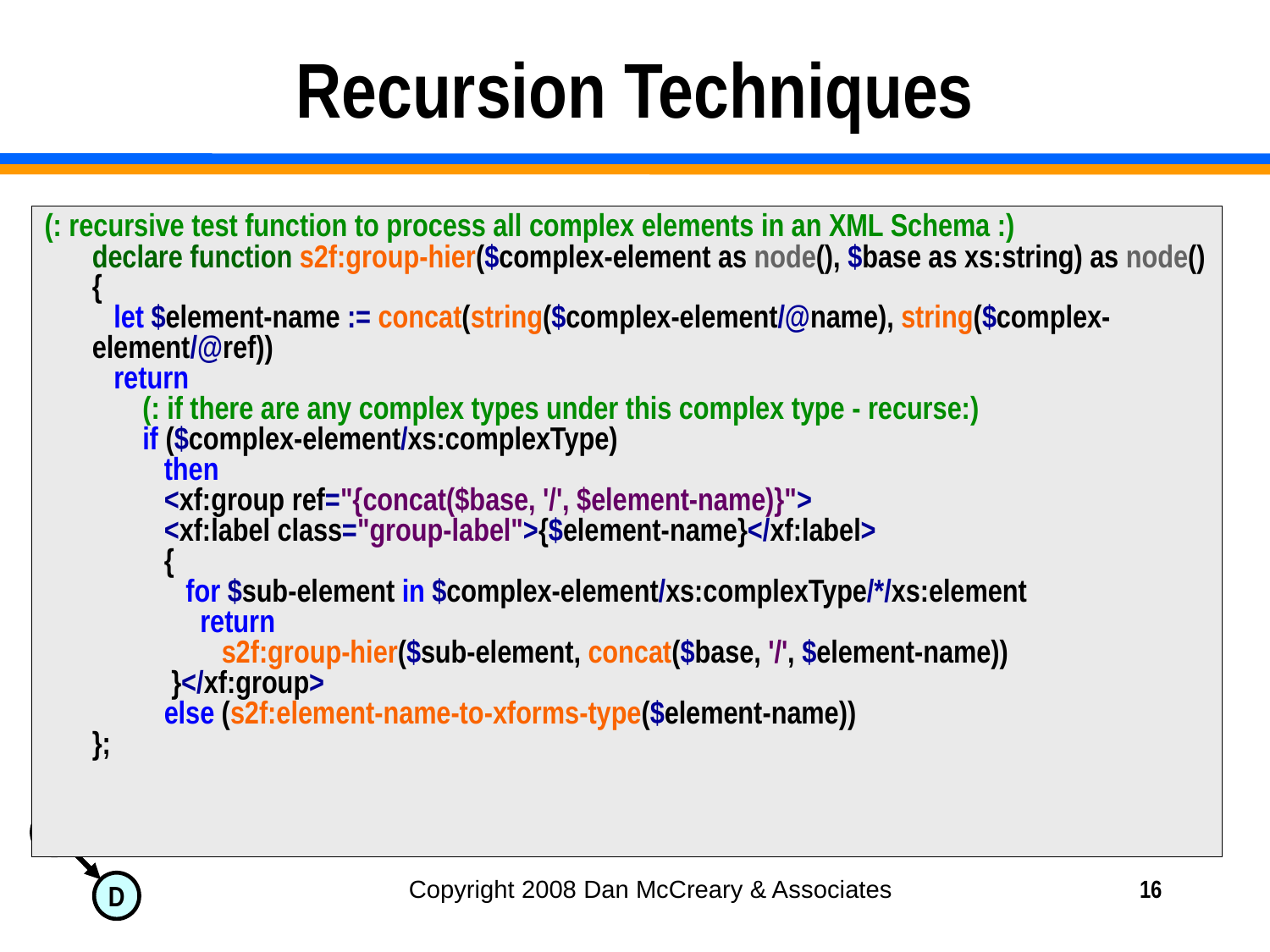

# Recursion Techniques
(: recursive test function to process all complex elements in an XML Schema :)
declare function s2f:group-hier($complex-element as node(), $base as xs:string) as node() {
   let $element-name := concat(string($complex-element/@name), string($complex-element/@ref))
   return
       (: if there are any complex types under this complex type - recurse:)
       if ($complex-element/xs:complexType)
          then
          <xf:group ref="{concat($base, '/', $element-name)}">
          <xf:label class="group-label">{$element-name}</xf:label>
          {
             for $sub-element in $complex-element/xs:complexType/*/xs:element
               return
                  s2f:group-hier($sub-element, concat($base, '/', $element-name))
           }</xf:group>
          else (s2f:element-name-to-xforms-type($element-name))
};

Copyright 2008 Dan McCreary & Associates
16